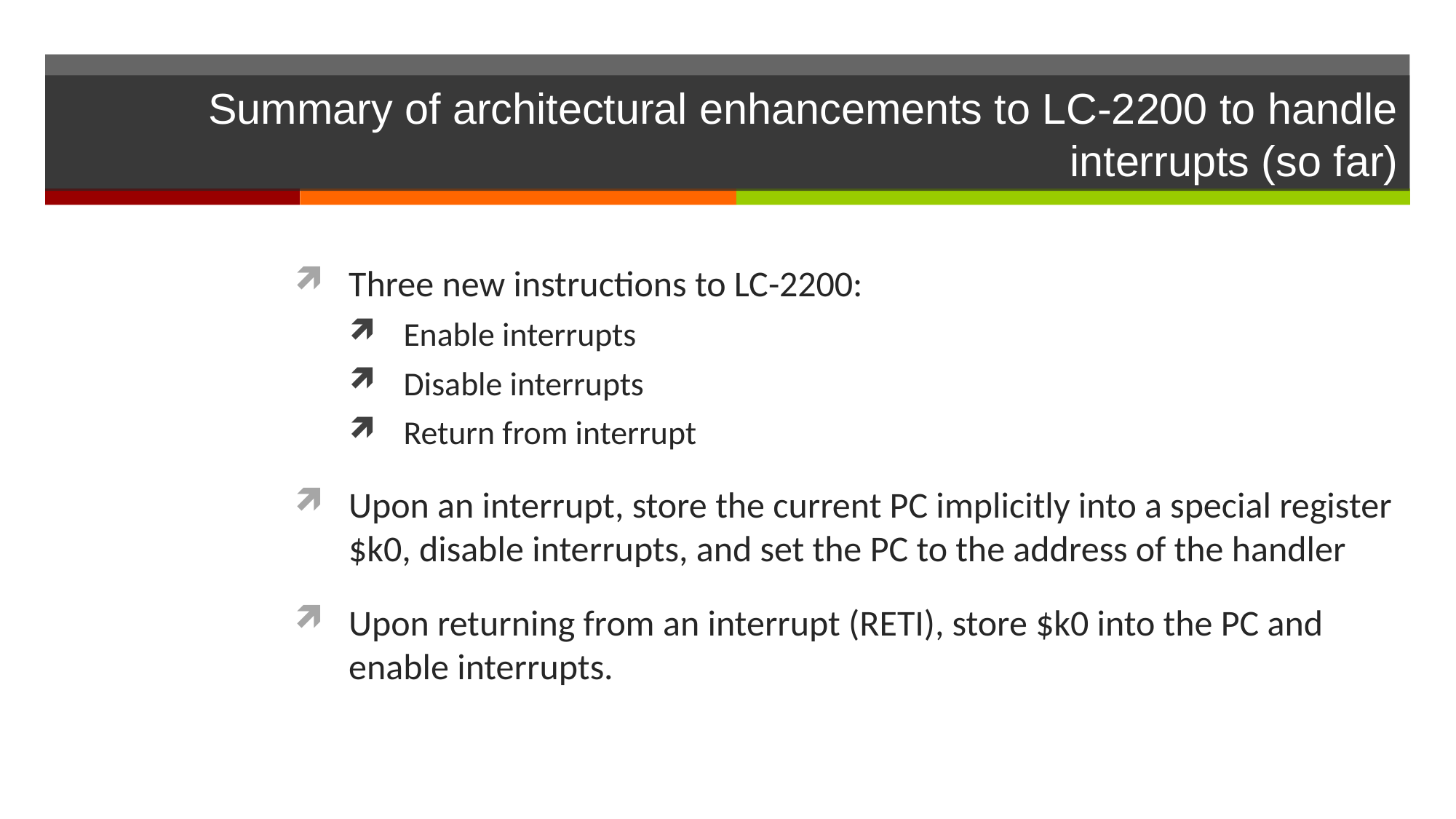

# Summary of architectural enhancements to LC-2200 to handle interrupts (so far)
Three new instructions to LC-2200:
Enable interrupts
Disable interrupts
Return from interrupt
Upon an interrupt, store the current PC implicitly into a special register $k0, disable interrupts, and set the PC to the address of the handler
Upon returning from an interrupt (RETI), store $k0 into the PC and enable interrupts.